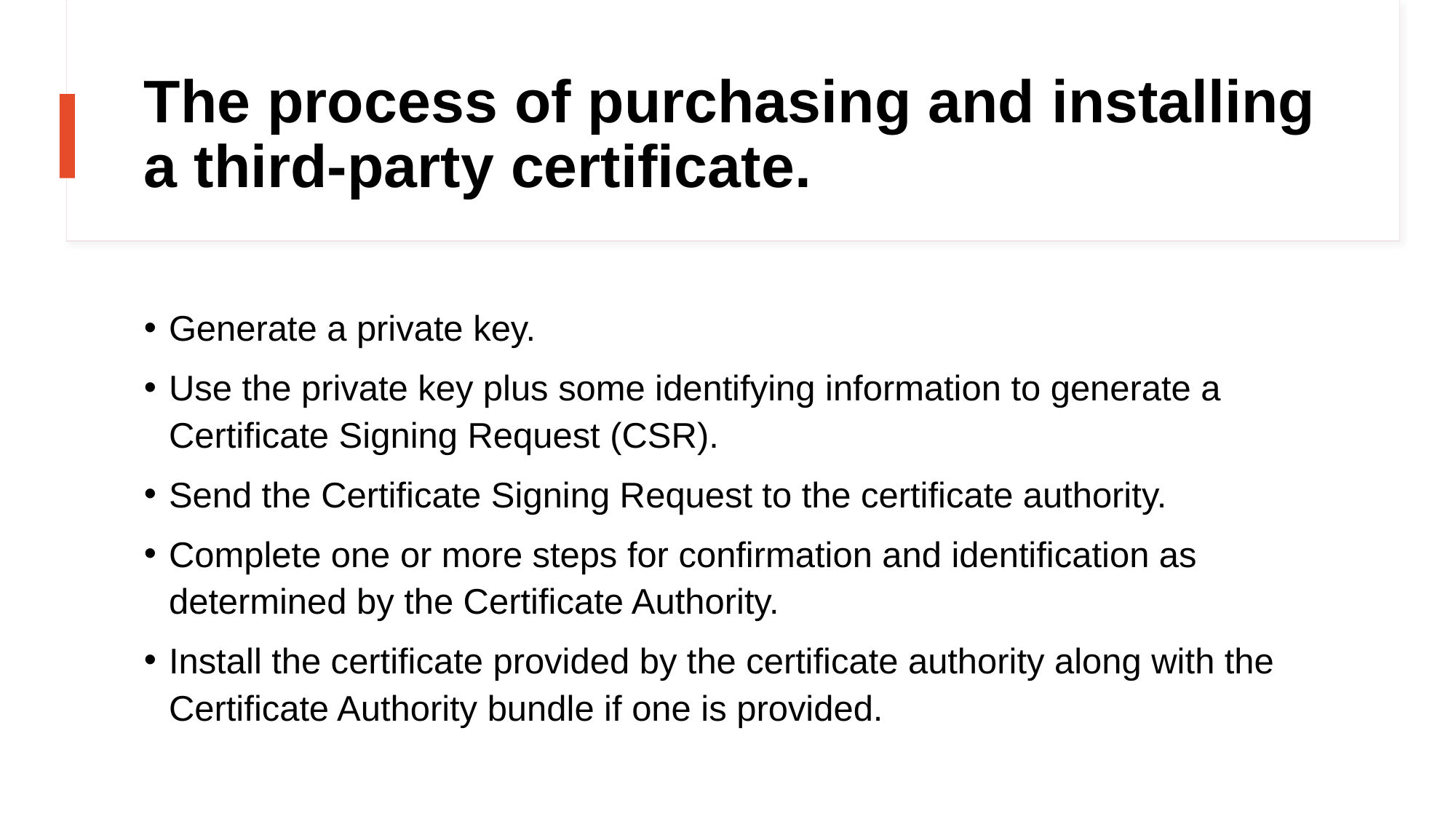

# The process of purchasing and installing a third-party certificate.
Generate a private key.
Use the private key plus some identifying information to generate a Certificate Signing Request (CSR).
Send the Certificate Signing Request to the certificate authority.
Complete one or more steps for confirmation and identification as determined by the Certificate Authority.
Install the certificate provided by the certificate authority along with the Certificate Authority bundle if one is provided.